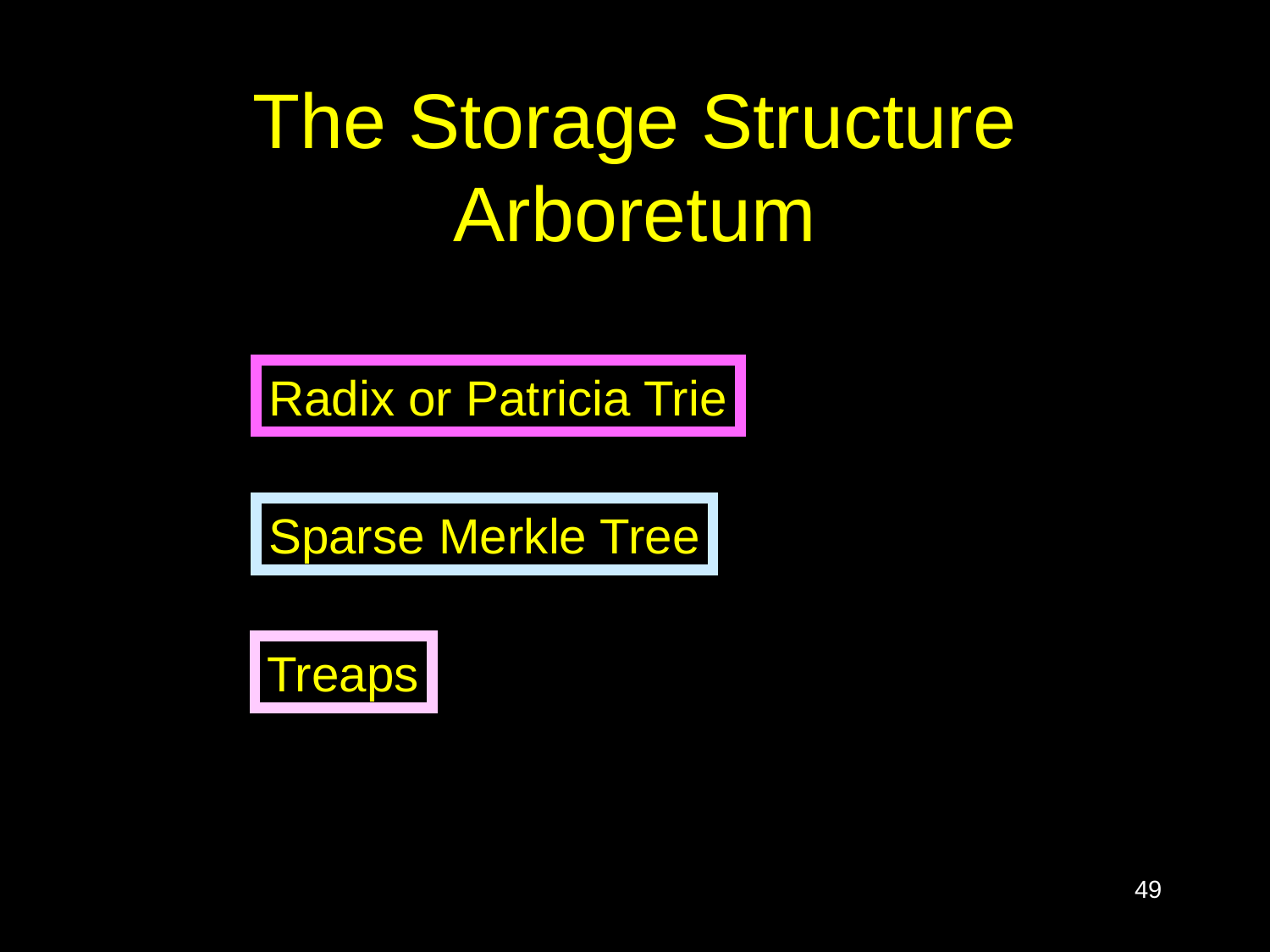

# The Storage Structure Arboretum
Radix or Patricia Trie
Sparse Merkle Tree
Treaps
49